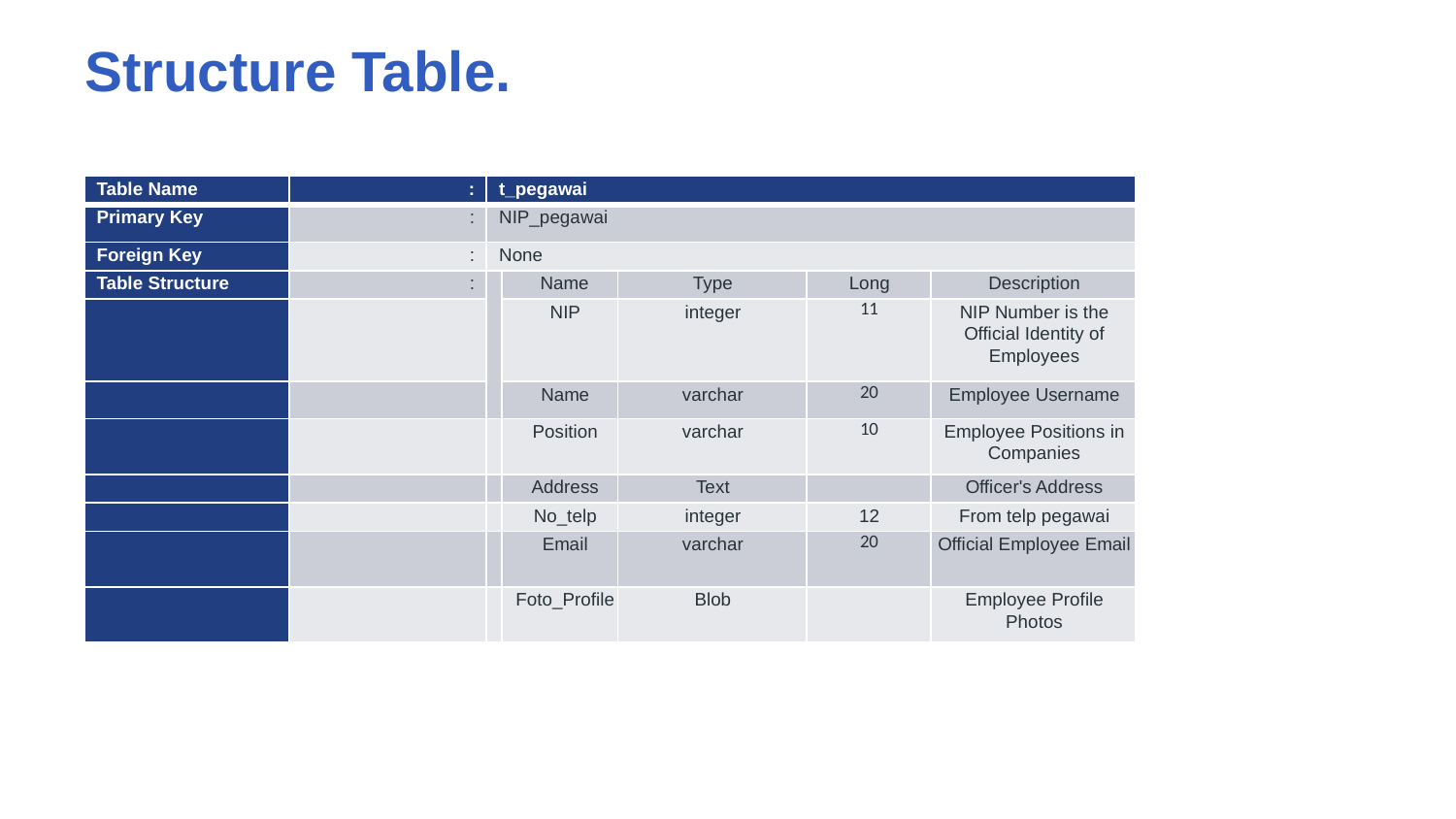

# Structure Table.
| Table Name | : | t\_pegawai |  |  |  |  |
| --- | --- | --- | --- | --- | --- | --- |
| Primary Key | : | NIP\_pegawai |  |  |  |  |
| Foreign Key | : | None |  |  |  |  |
| Table Structure | : |  | Name | Type | Long | Description |
|  |  |  | NIP | integer | 11 | NIP Number is the Official Identity of Employees |
|  |  |  | Name | varchar | 20 | Employee Username |
|  |  |  | Position | varchar | 10 | Employee Positions in Companies |
|  |  |  | Address | Text |  | Officer's Address |
|  |  |  | No\_telp | integer | 12 | From telp pegawai |
|  |  |  | Email | varchar | 20 | Official Employee Email |
|  |  |  | Foto\_Profile | Blob |  | Employee Profile Photos |